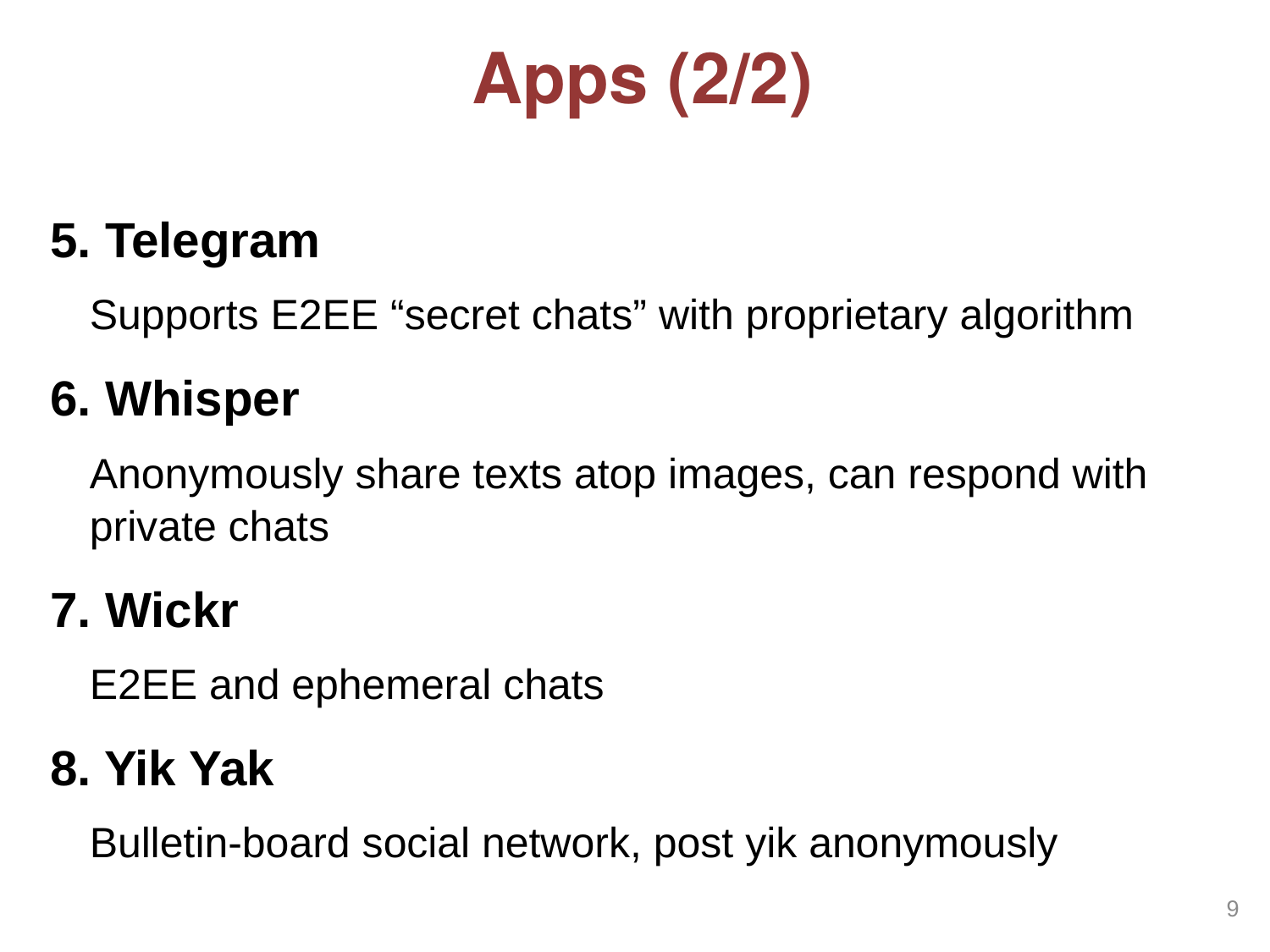

# Apps (2/2)
5. Telegram
Supports E2EE “secret chats” with proprietary algorithm
6. Whisper
Anonymously share texts atop images, can respond with private chats
7. Wickr
E2EE and ephemeral chats
8. Yik Yak
Bulletin-board social network, post yik anonymously
9